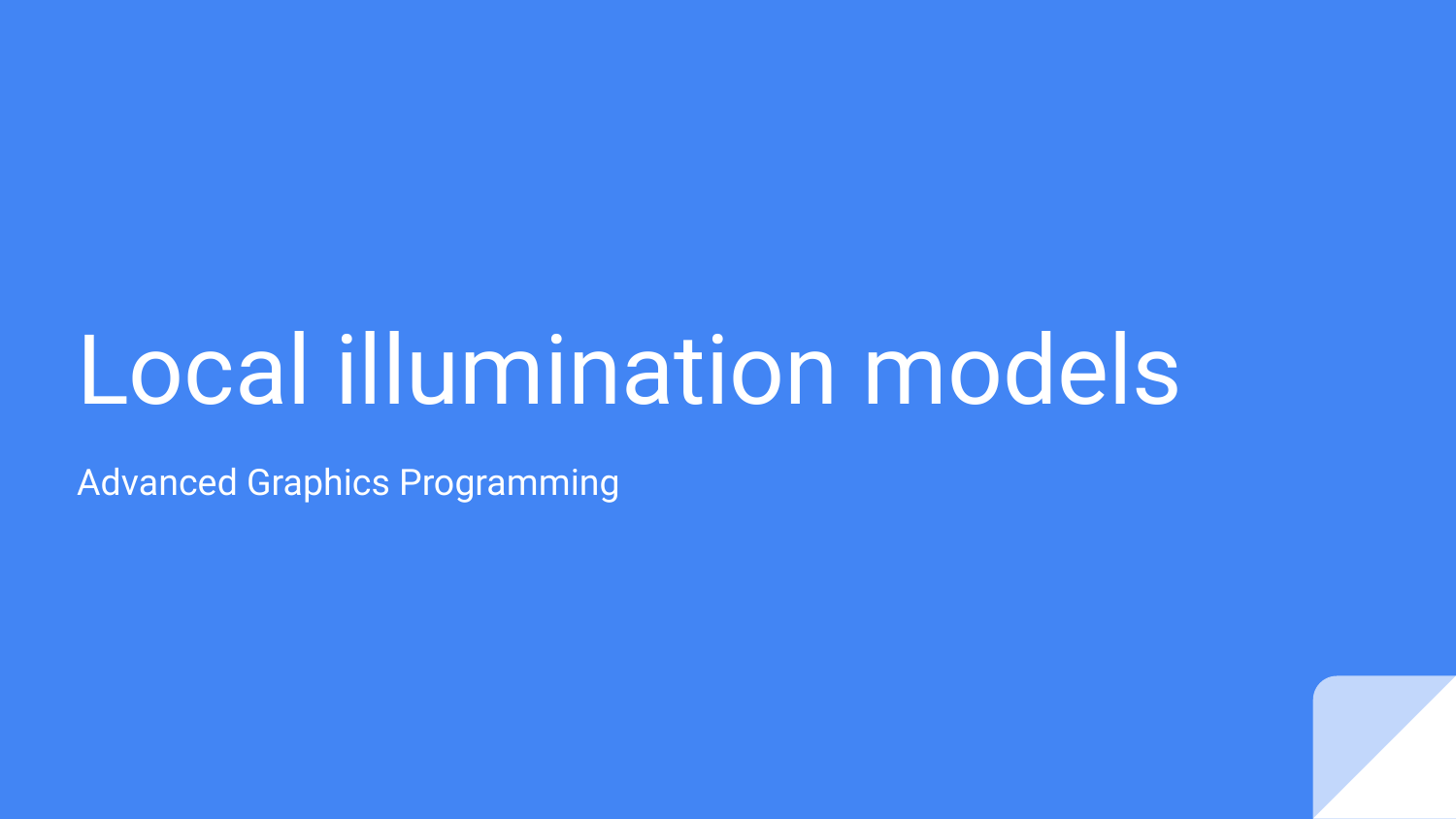

# Local illumination models
Advanced Graphics Programming